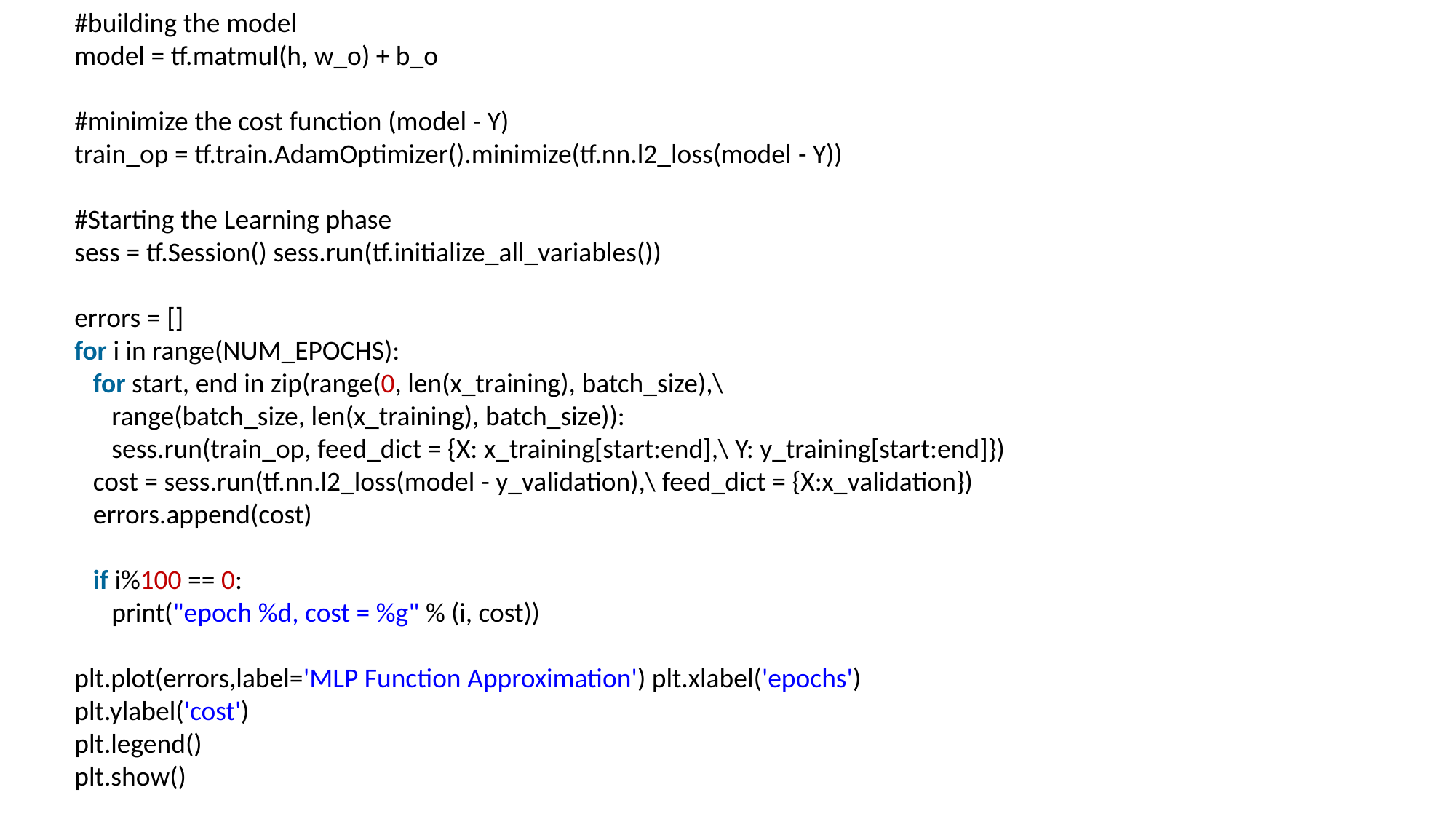

#building the model
model = tf.matmul(h, w_o) + b_o

#minimize the cost function (model - Y)
train_op = tf.train.AdamOptimizer().minimize(tf.nn.l2_loss(model - Y))

#Starting the Learning phase
sess = tf.Session() sess.run(tf.initialize_all_variables())

errors = []
for i in range(NUM_EPOCHS):
   for start, end in zip(range(0, len(x_training), batch_size),\
      range(batch_size, len(x_training), batch_size)):
      sess.run(train_op, feed_dict = {X: x_training[start:end],\ Y: y_training[start:end]})
   cost = sess.run(tf.nn.l2_loss(model - y_validation),\ feed_dict = {X:x_validation})
   errors.append(cost)

   if i%100 == 0:
      print("epoch %d, cost = %g" % (i, cost))

plt.plot(errors,label='MLP Function Approximation') plt.xlabel('epochs')
plt.ylabel('cost')
plt.legend()
plt.show()